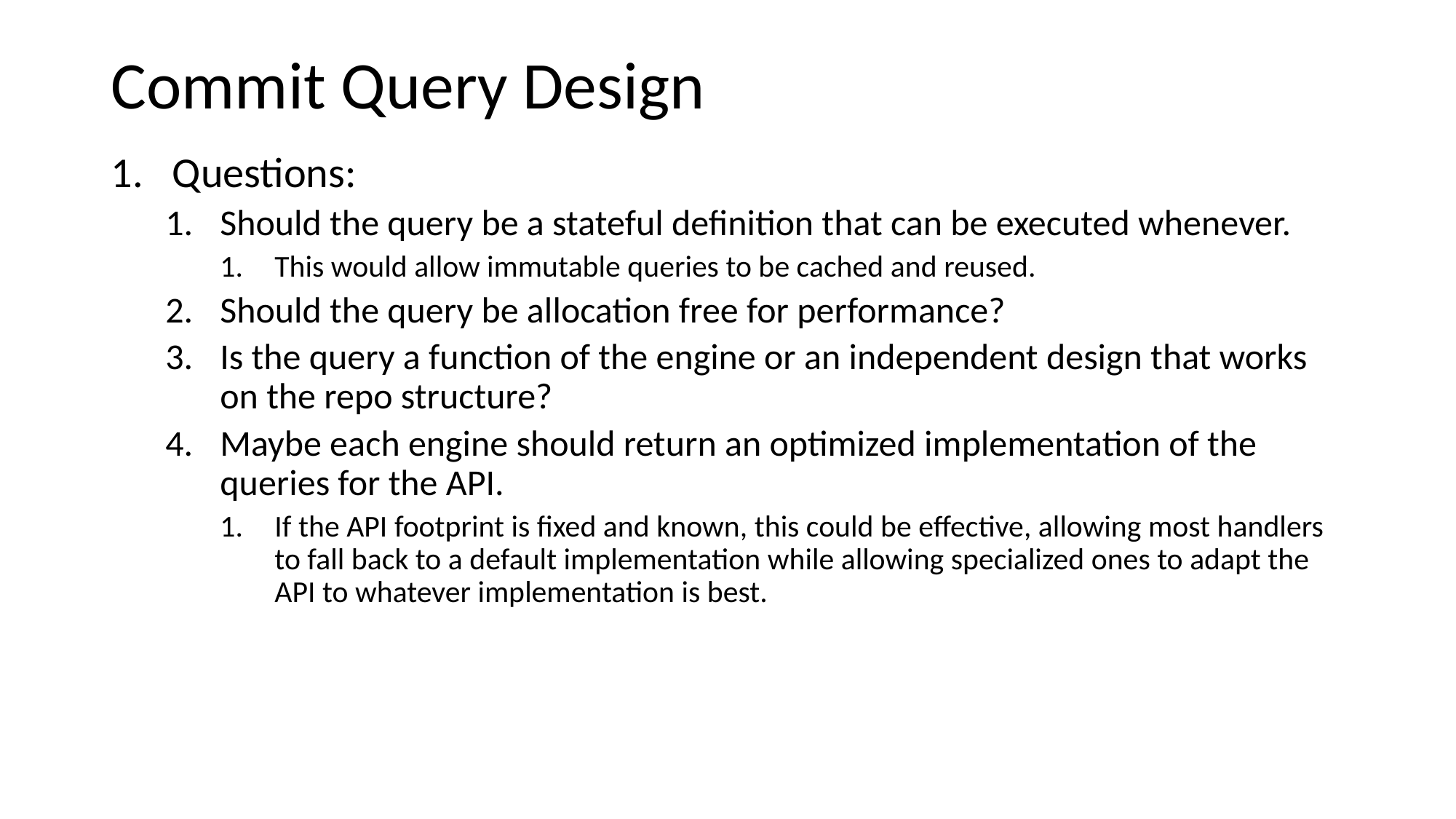

# Commit Query Design
Questions:
Should the query be a stateful definition that can be executed whenever.
This would allow immutable queries to be cached and reused.
Should the query be allocation free for performance?
Is the query a function of the engine or an independent design that works on the repo structure?
Maybe each engine should return an optimized implementation of the queries for the API.
If the API footprint is fixed and known, this could be effective, allowing most handlers to fall back to a default implementation while allowing specialized ones to adapt the API to whatever implementation is best.